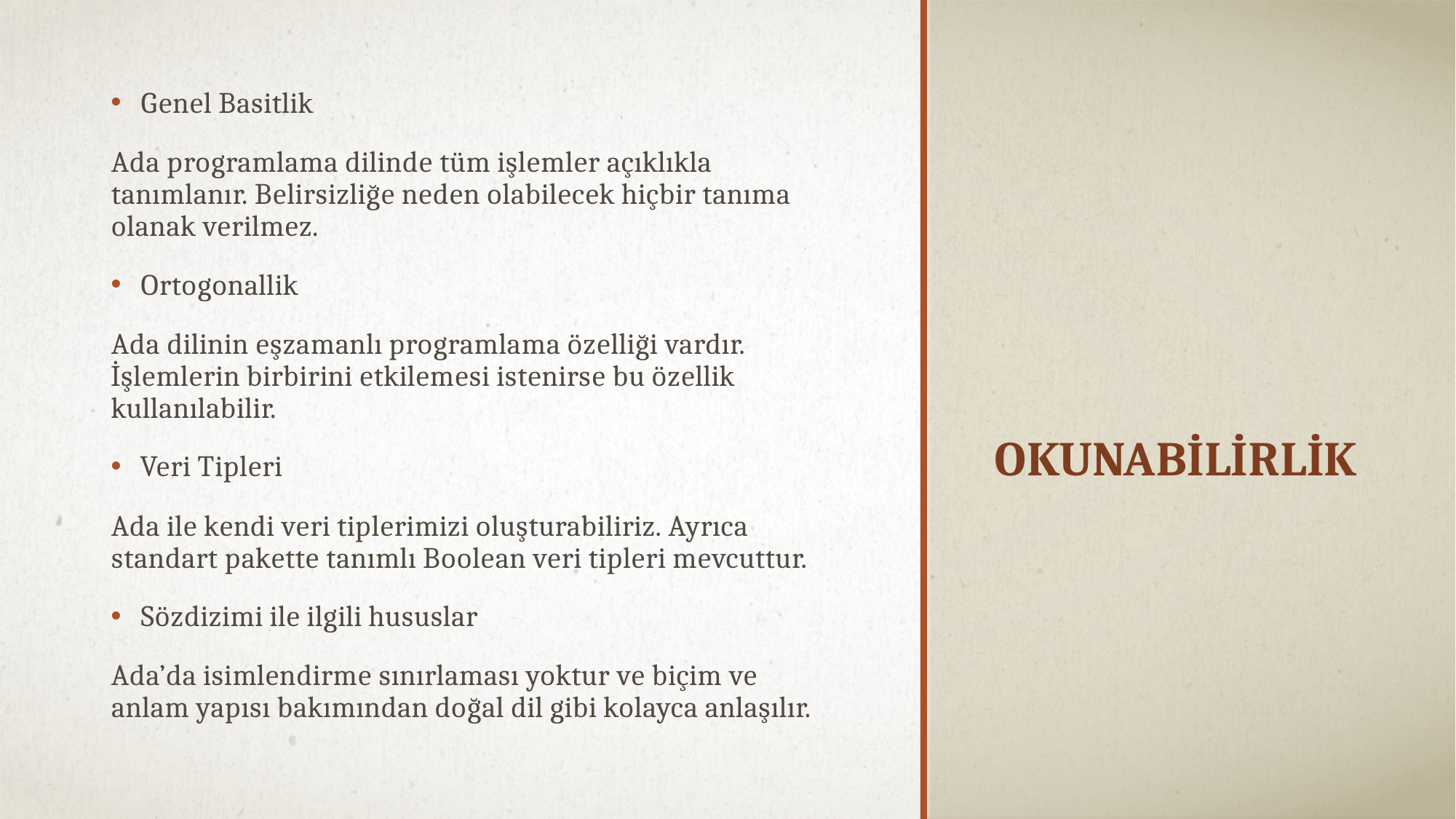

Genel Basitlik
Ada programlama dilinde tüm işlemler açıklıkla tanımlanır. Belirsizliğe neden olabilecek hiçbir tanıma olanak verilmez.
Ortogonallik
Ada dilinin eşzamanlı programlama özelliği vardır. İşlemlerin birbirini etkilemesi istenirse bu özellik kullanılabilir.
Veri Tipleri
Ada ile kendi veri tiplerimizi oluşturabiliriz. Ayrıca standart pakette tanımlı Boolean veri tipleri mevcuttur.
Sözdizimi ile ilgili hususlar
Ada’da isimlendirme sınırlaması yoktur ve biçim ve anlam yapısı bakımından doğal dil gibi kolayca anlaşılır.

# Okunabilirlik